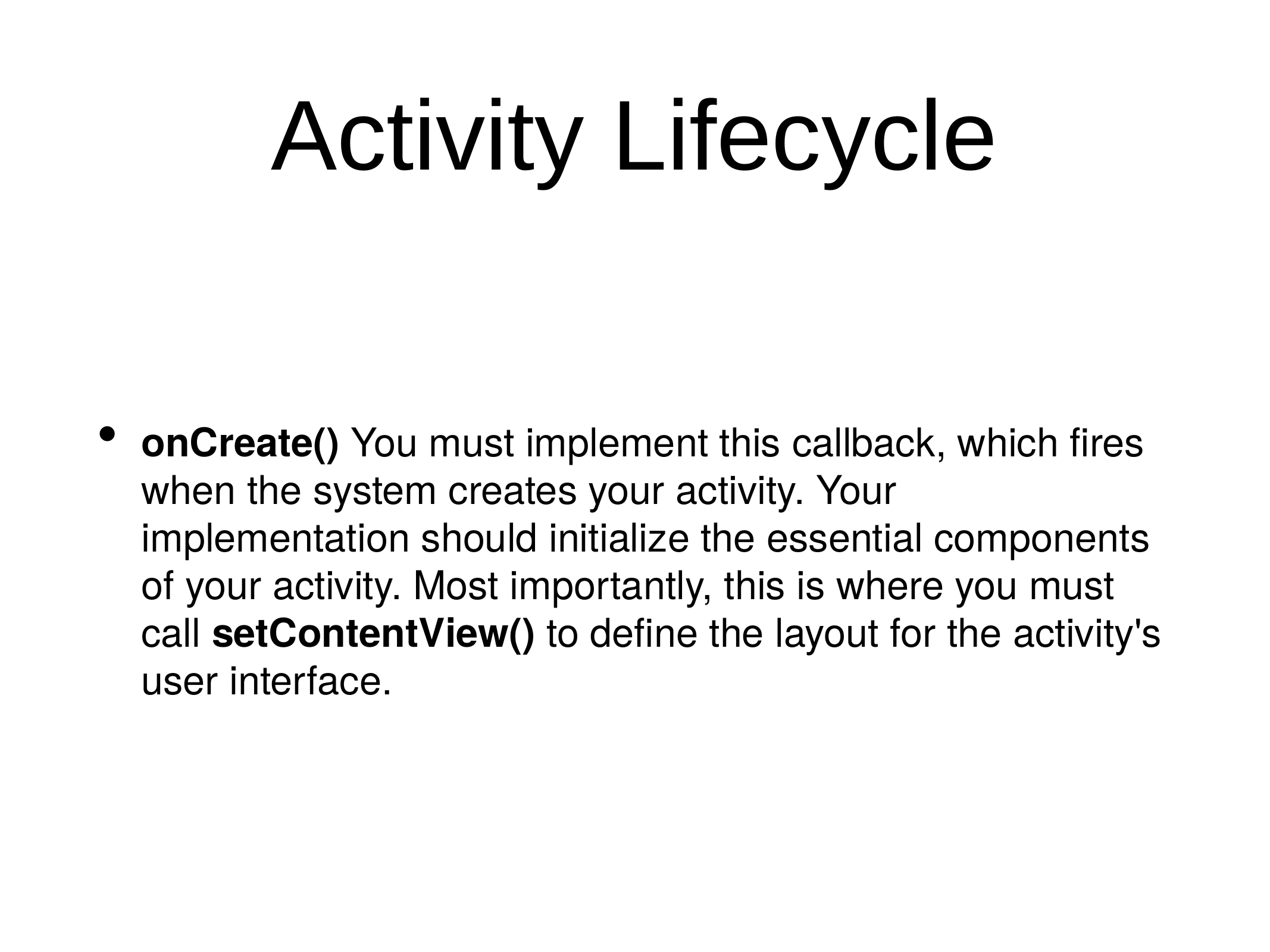

# Activity Lifecycle
onCreate() You must implement this callback, which fires when the system creates your activity. Your implementation should initialize the essential components of your activity. Most importantly, this is where you must call setContentView() to define the layout for the activity's user interface.